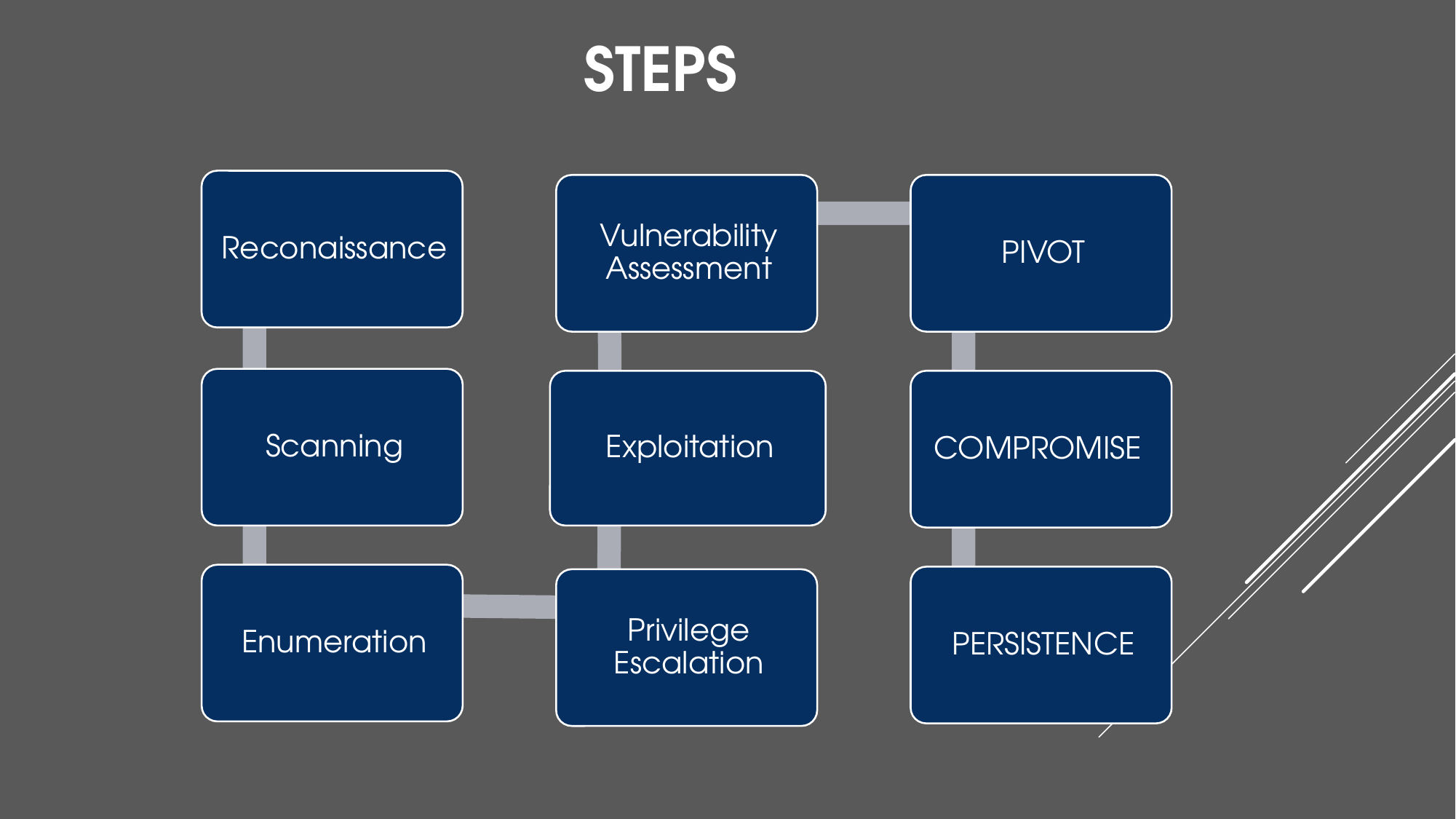

STEPS
Reconaissance
Scanning
Enumeration
Privilege Escalation
Exploitation
Vulnerability Assessment
PIVOT
COMPROMISE
PERSISTENCE